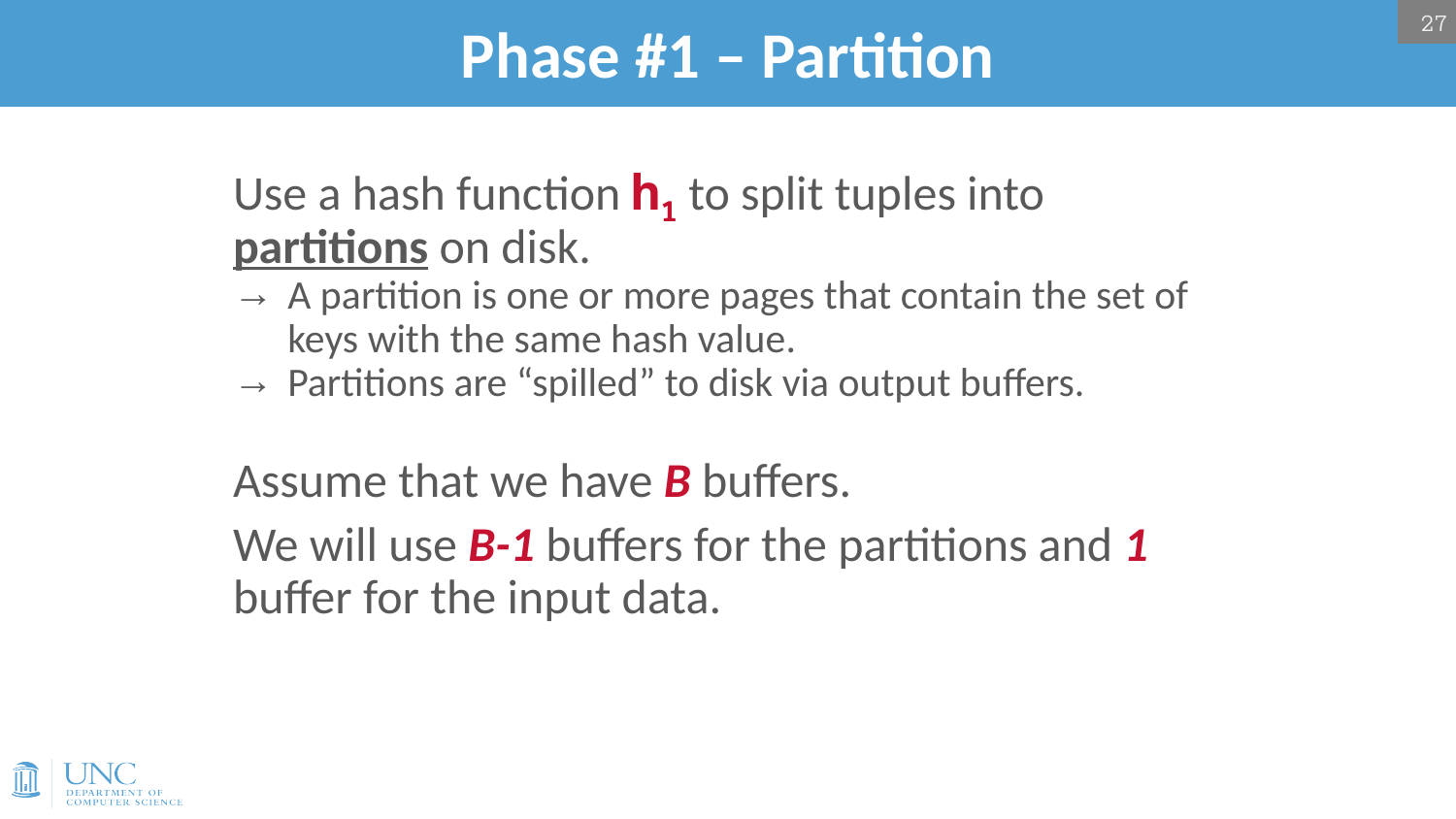

27
# Phase #1 – Partition
Use a hash function h1 to split tuples into partitions on disk.
A partition is one or more pages that contain the set of keys with the same hash value.
Partitions are “spilled” to disk via output buffers.

Assume that we have B buffers.
We will use B-1 buffers for the partitions and 1 buffer for the input data.